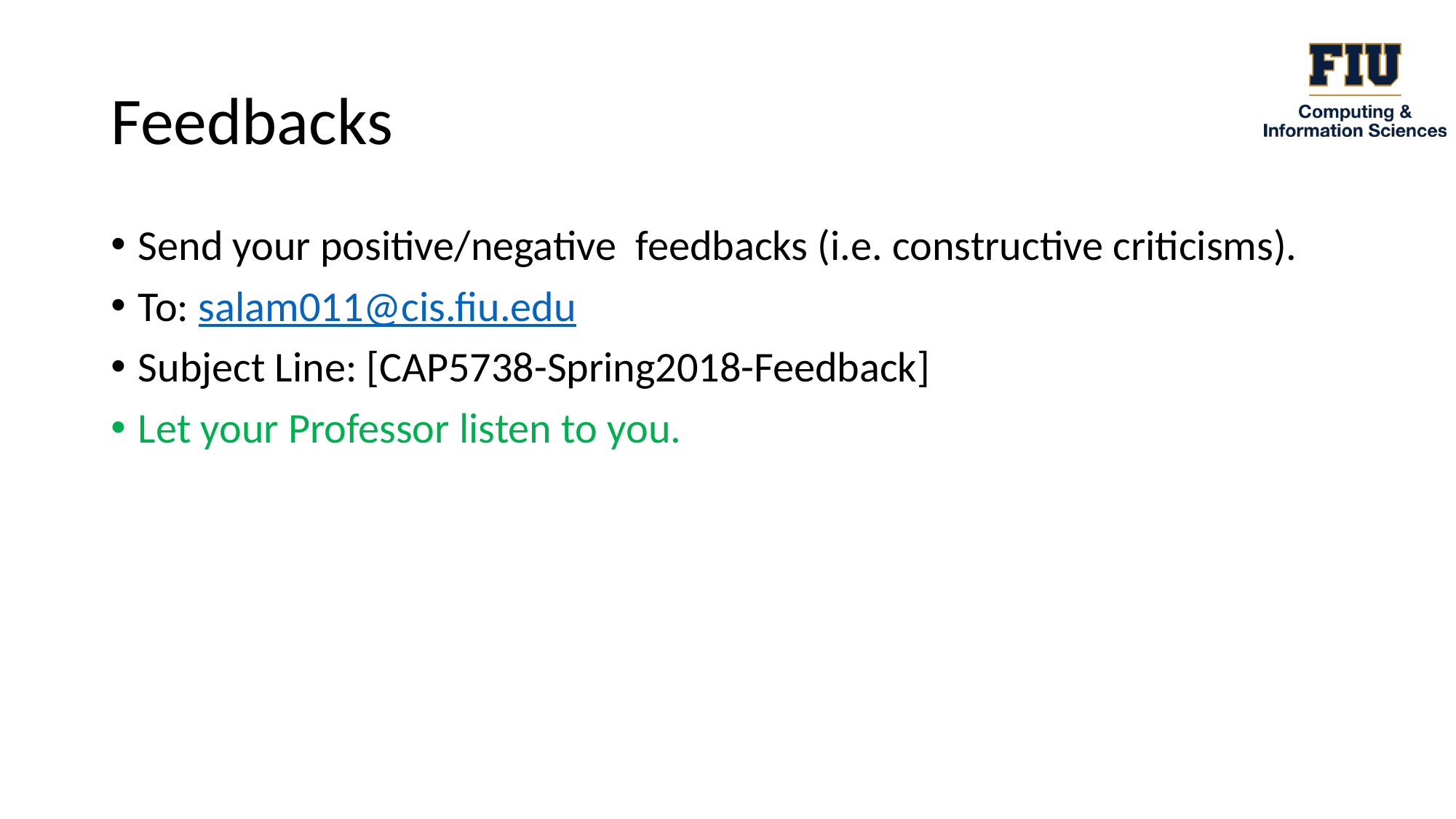

# Feedbacks
Send your positive/negative  feedbacks (i.e. constructive criticisms).
To: salam011@cis.fiu.edu
Subject Line: [CAP5738-Spring2018-Feedback]
Let your Professor listen to you.